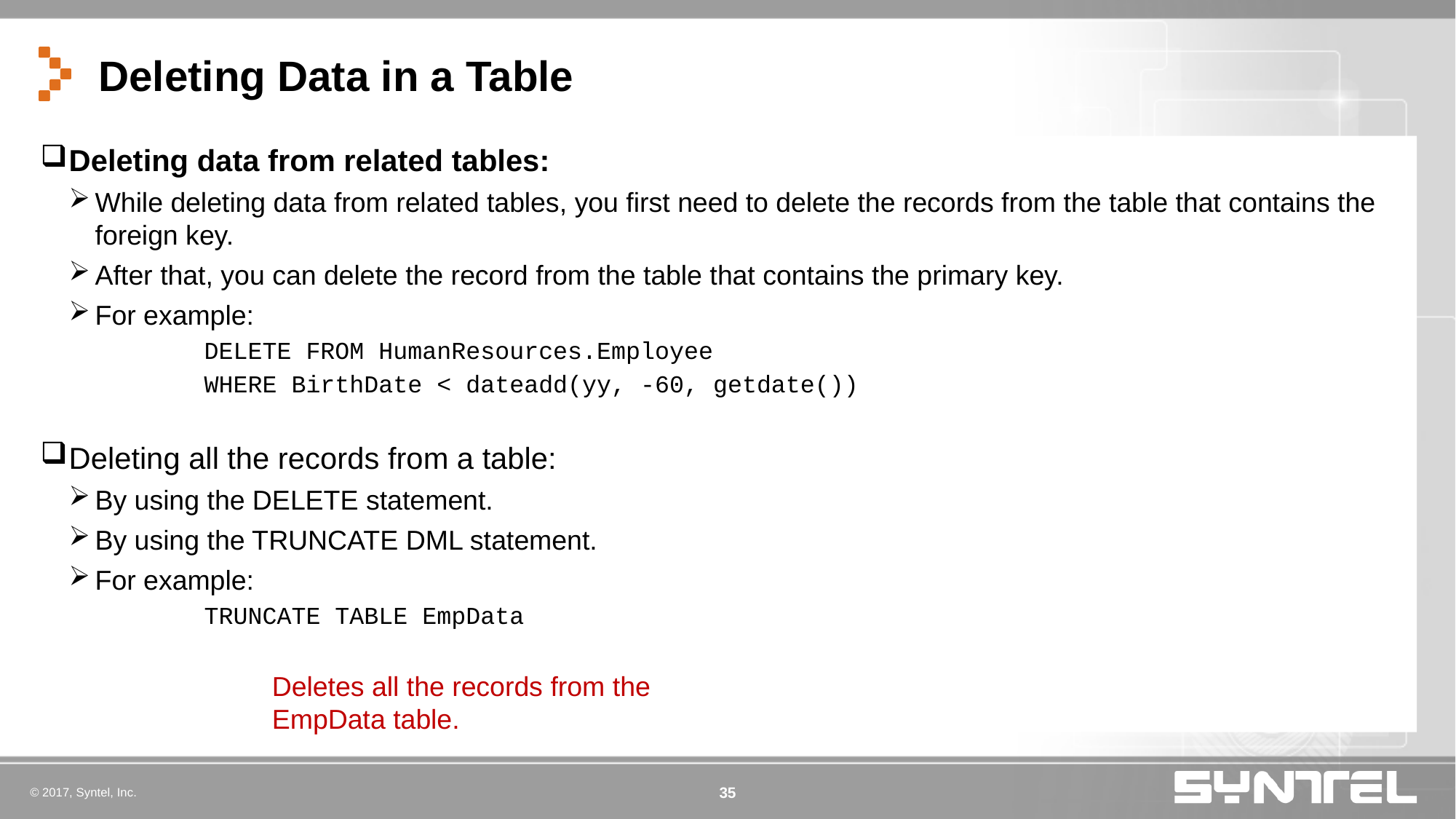

# Deleting Data in a Table
Deleting data from related tables:
While deleting data from related tables, you first need to delete the records from the table that contains the foreign key.
After that, you can delete the record from the table that contains the primary key.
For example:
DELETE FROM HumanResources.Employee
WHERE BirthDate < dateadd(yy, -60, getdate())

Deleting all the records from a table:
By using the DELETE statement.
By using the TRUNCATE DML statement.
For example:
TRUNCATE TABLE EmpData

Deletes all the records from the EmpData table.